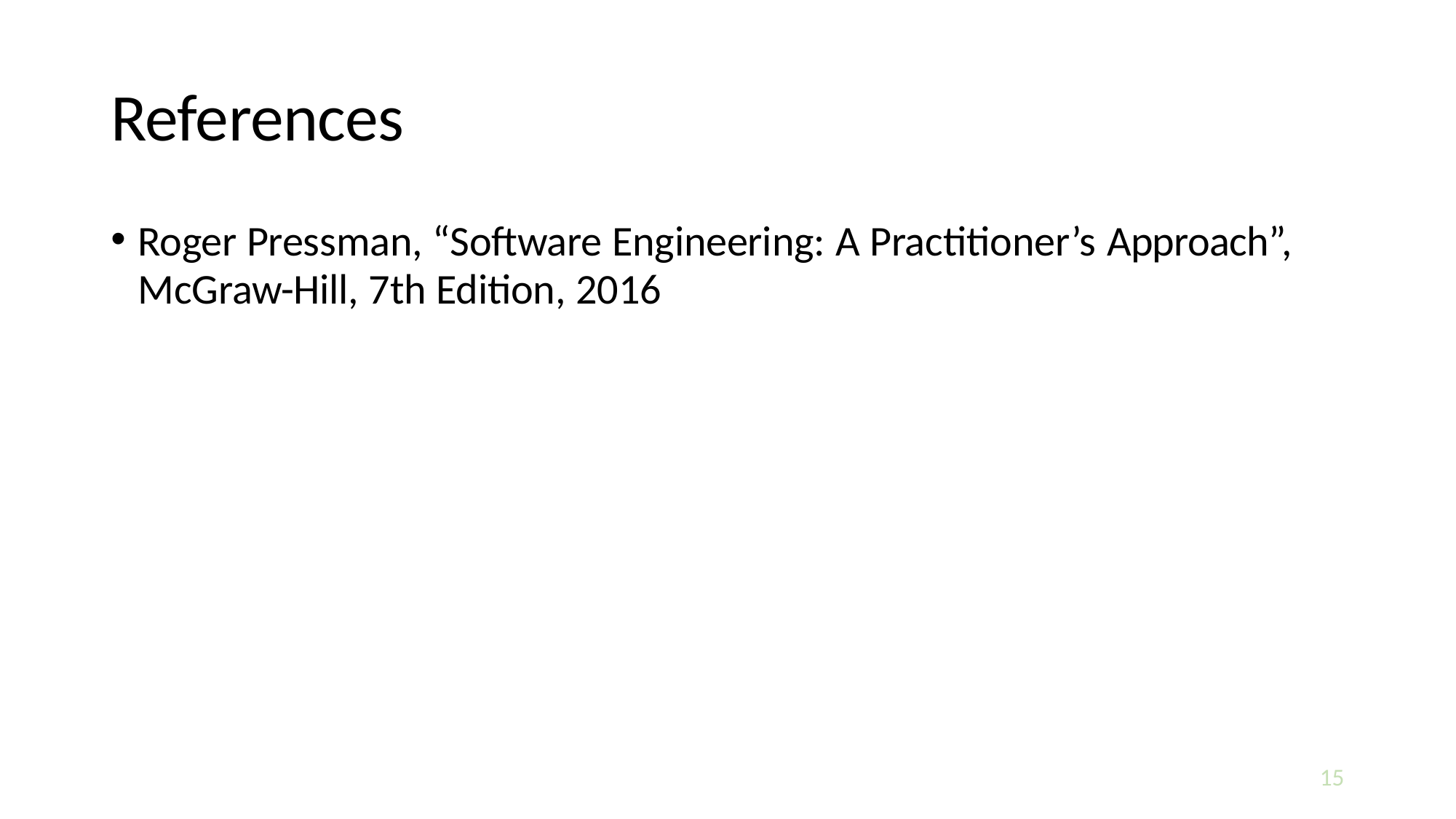

# References
Roger Pressman, “Software Engineering: A Practitioner’s Approach”,
McGraw-Hill, 7th Edition, 2016
15